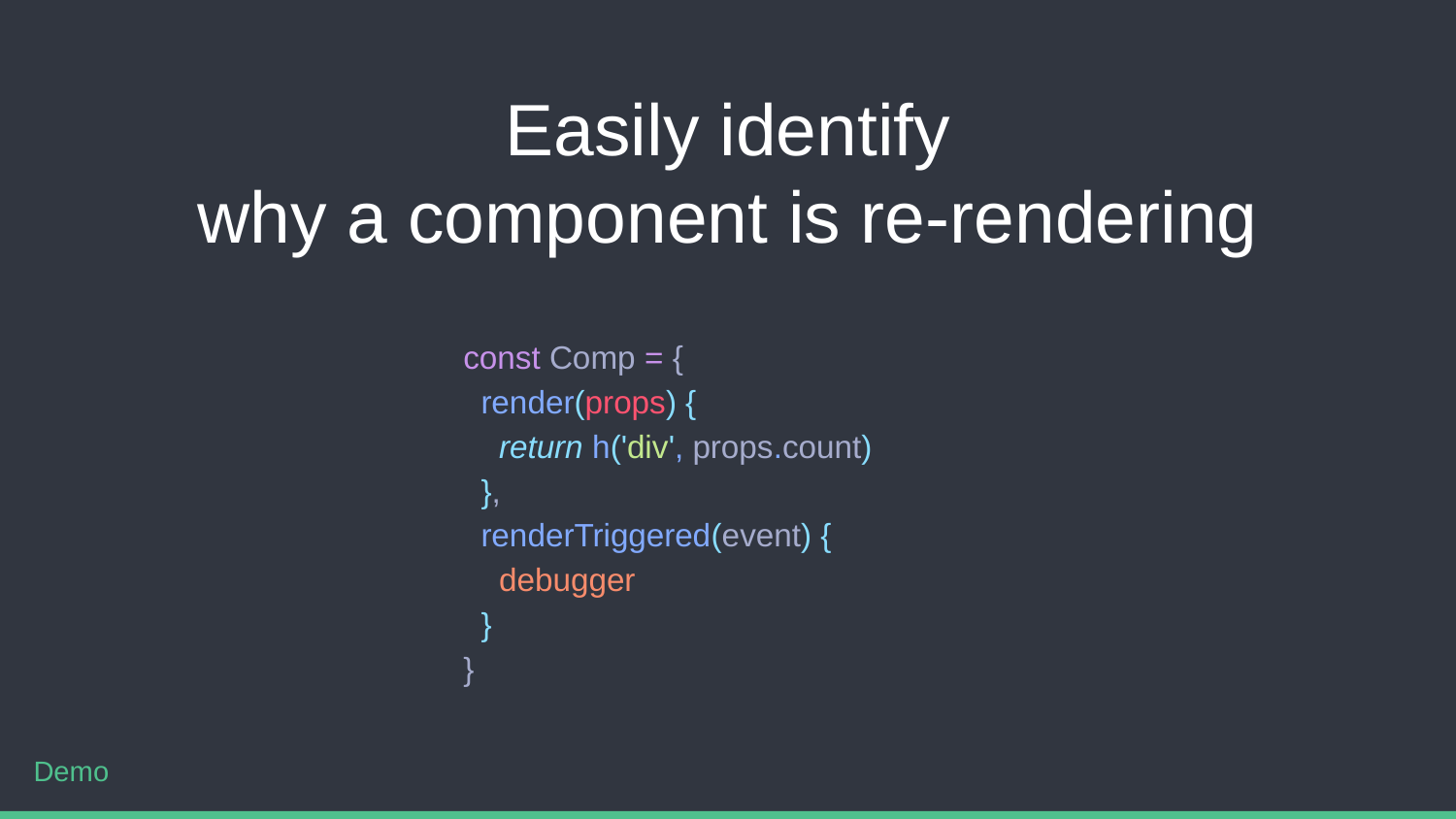

# Easily identify
why a component is re-rendering
const Comp = {
  render(props) {
    return h('div', props.count)
  },
  renderTriggered(event) {
    debugger
  }
}
Demo